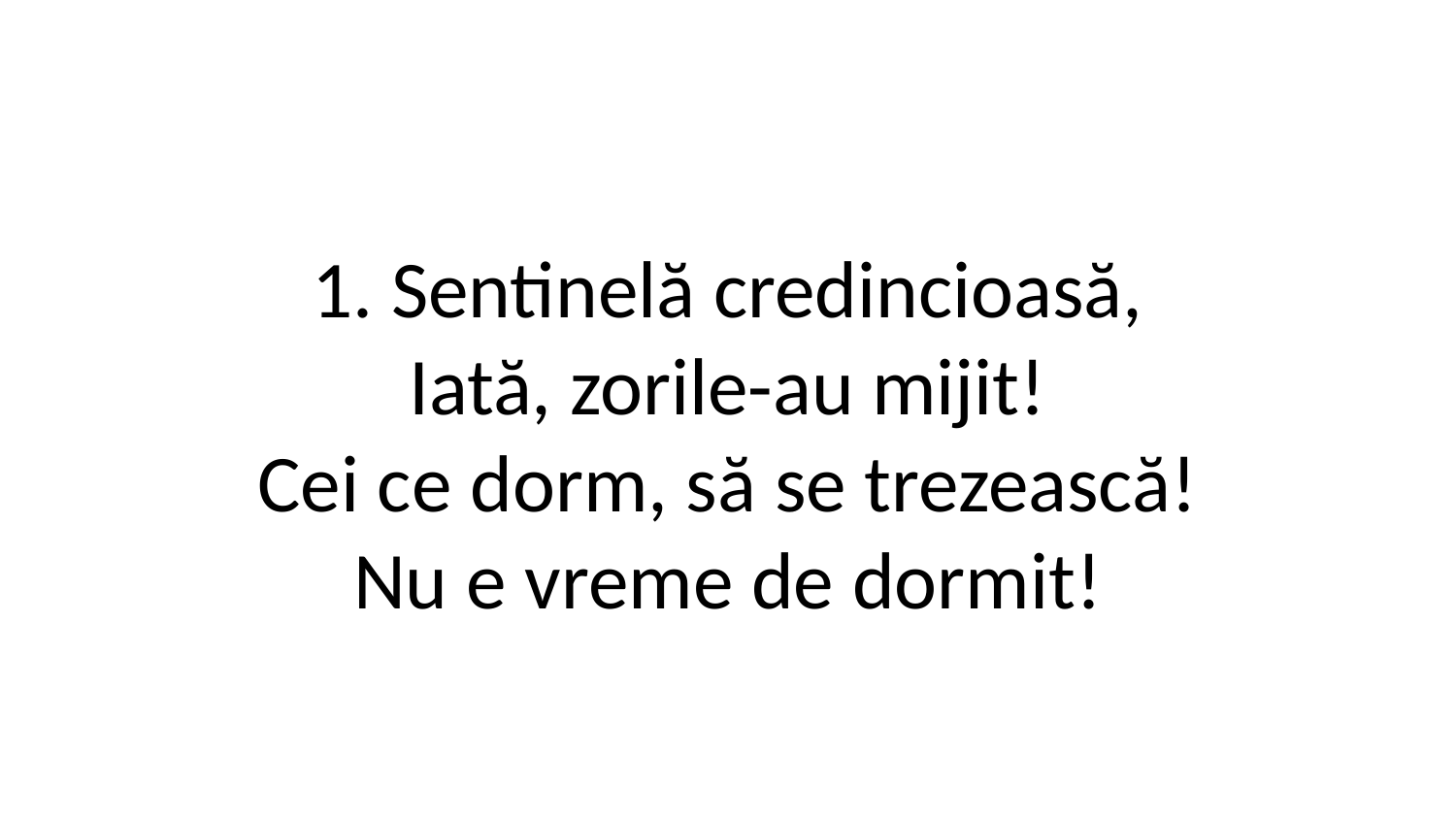

1. Sentinelă credincioasă,
Iată, zorile-au mijit!
Cei ce dorm, să se trezească!
Nu e vreme de dormit!